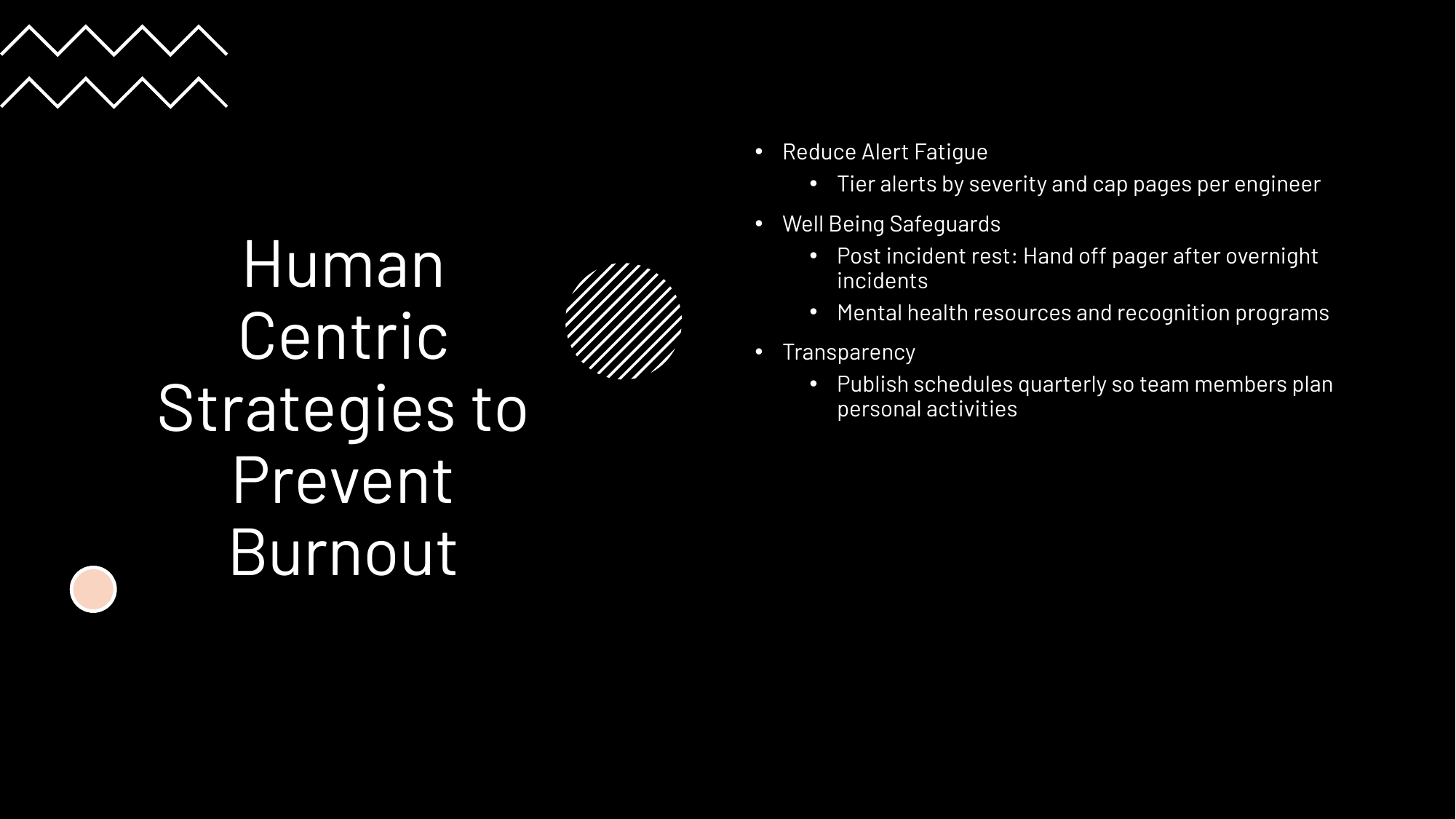

# Human Centric Strategies to Prevent Burnout
Reduce Alert Fatigue
Tier alerts by severity and cap pages per engineer
Well Being Safeguards
Post incident rest: Hand off pager after overnight incidents
Mental health resources and recognition programs
Transparency
Publish schedules quarterly so team members plan personal activities